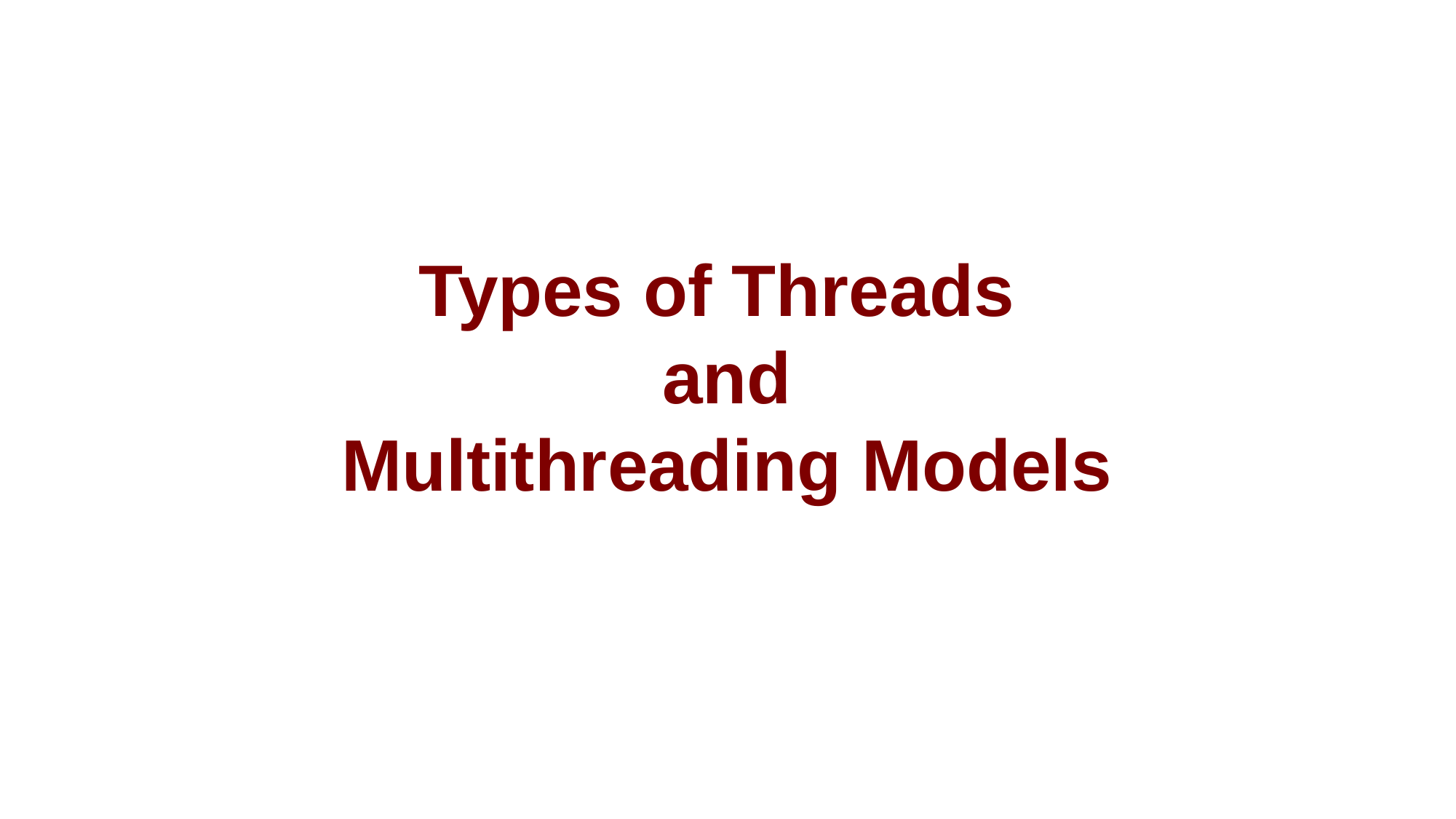

# Types of Threads and Multithreading Models